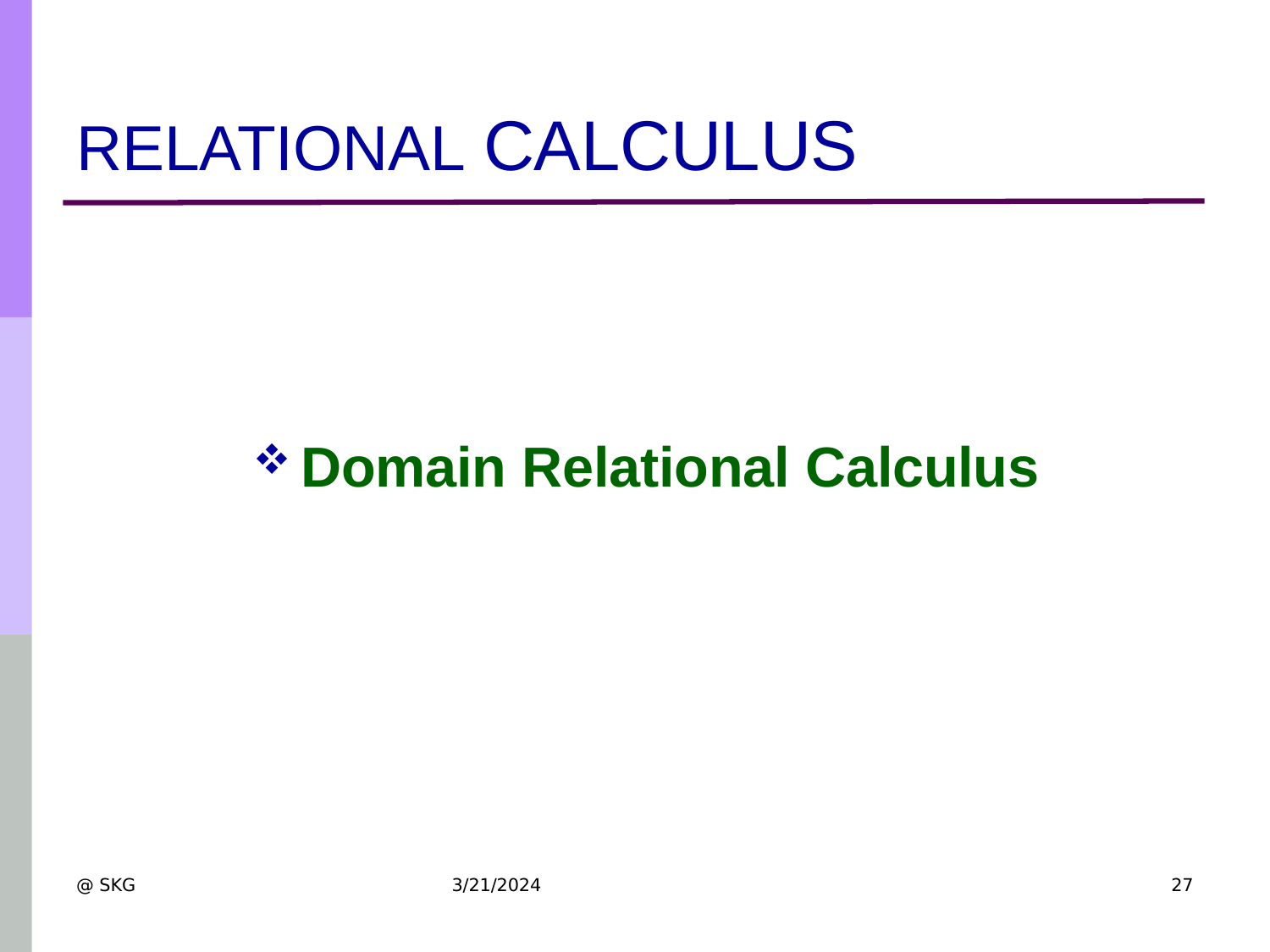

# RELATIONAL CALCULUS
Domain Relational Calculus
@ SKG
3/21/2024
27